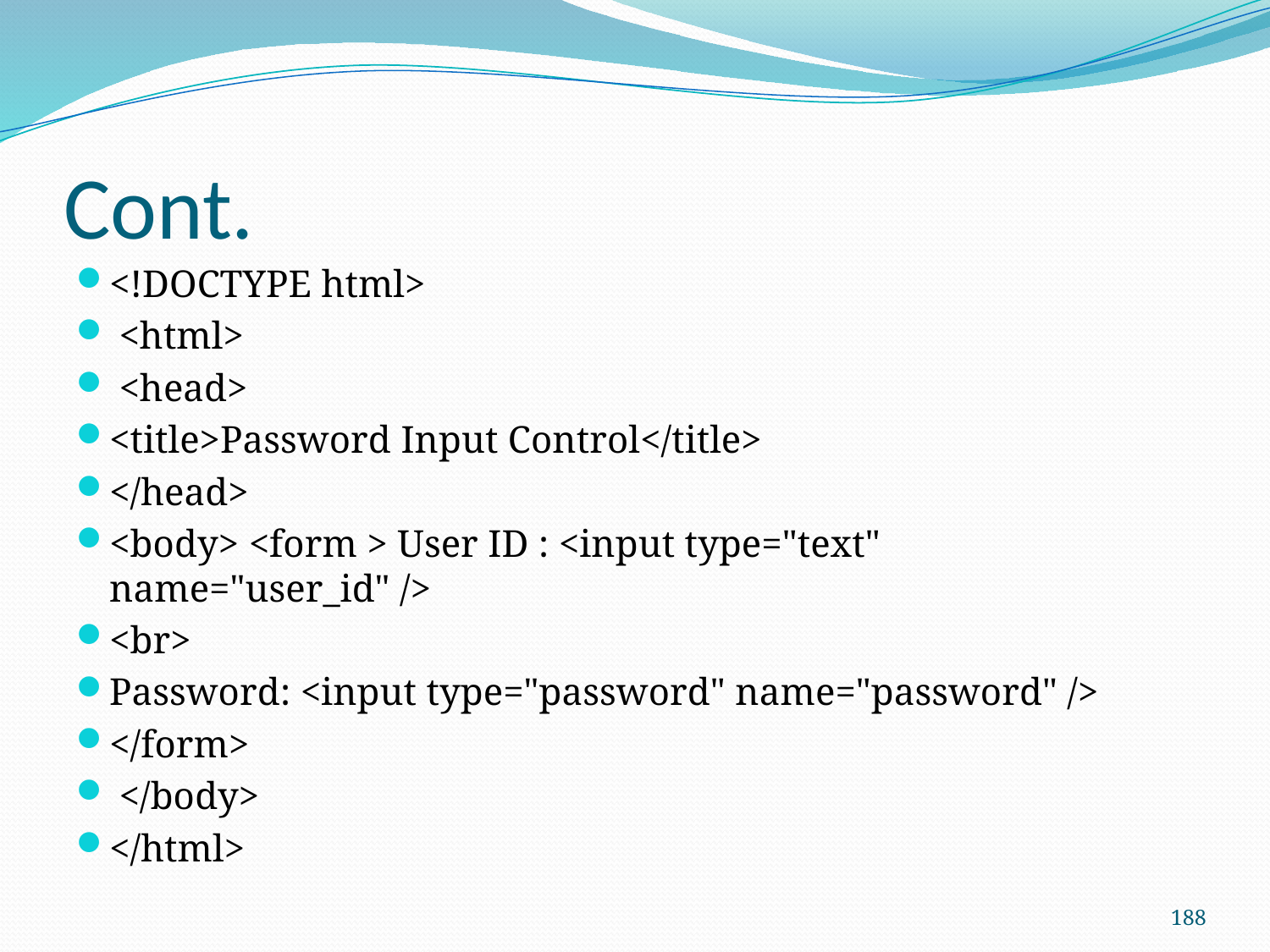

# Cont.
<!DOCTYPE html>
 <html>
 <head>
<title>Password Input Control</title>
</head>
<body> <form > User ID : <input type="text" name="user_id" />
<br>
Password: <input type="password" name="password" />
</form>
 </body>
</html>
188